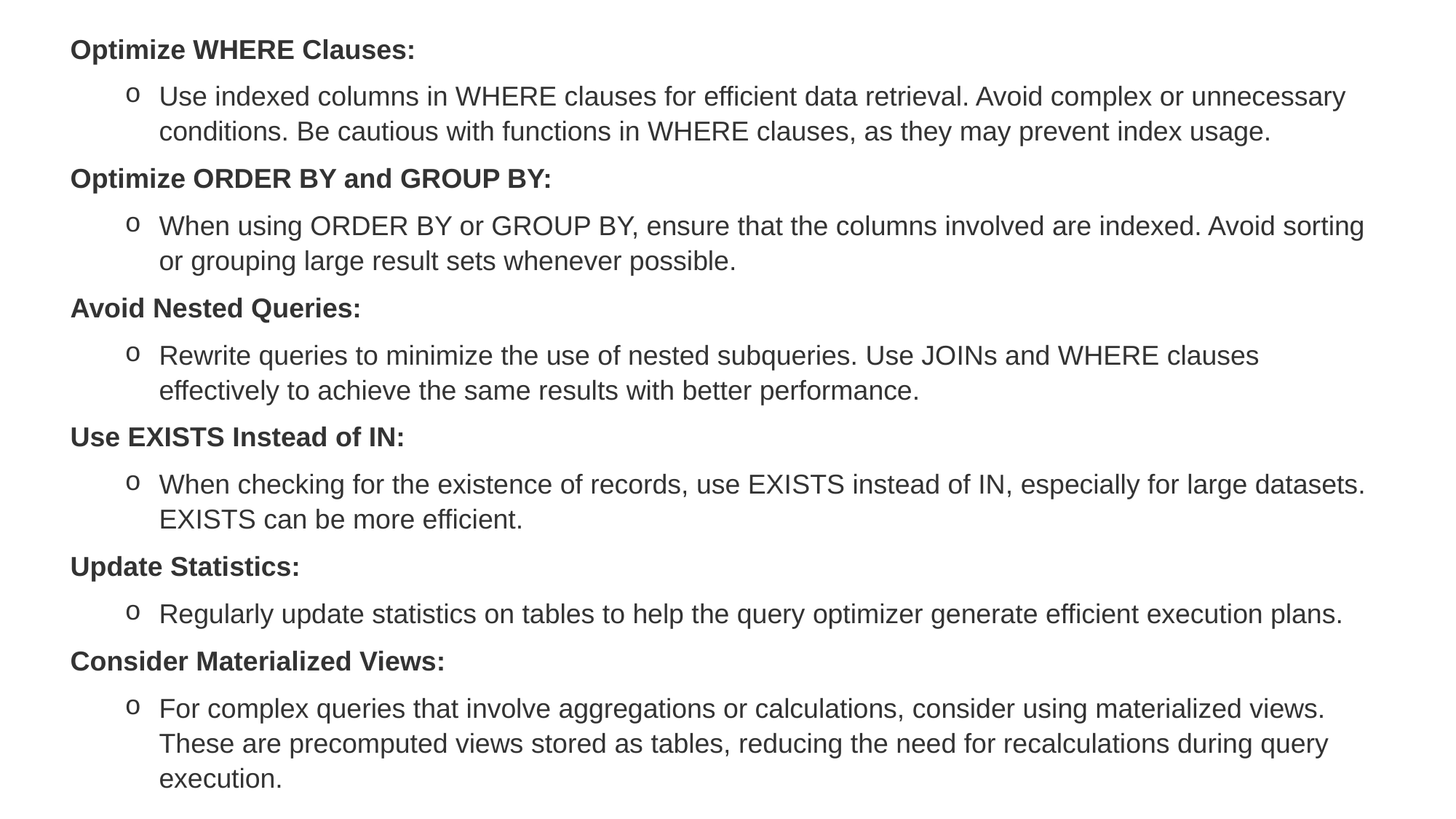

Optimize WHERE Clauses:
Use indexed columns in WHERE clauses for efficient data retrieval. Avoid complex or unnecessary conditions. Be cautious with functions in WHERE clauses, as they may prevent index usage.
Optimize ORDER BY and GROUP BY:
When using ORDER BY or GROUP BY, ensure that the columns involved are indexed. Avoid sorting or grouping large result sets whenever possible.
Avoid Nested Queries:
Rewrite queries to minimize the use of nested subqueries. Use JOINs and WHERE clauses effectively to achieve the same results with better performance.
Use EXISTS Instead of IN:
When checking for the existence of records, use EXISTS instead of IN, especially for large datasets. EXISTS can be more efficient.
Update Statistics:
Regularly update statistics on tables to help the query optimizer generate efficient execution plans.
Consider Materialized Views:
For complex queries that involve aggregations or calculations, consider using materialized views. These are precomputed views stored as tables, reducing the need for recalculations during query execution.